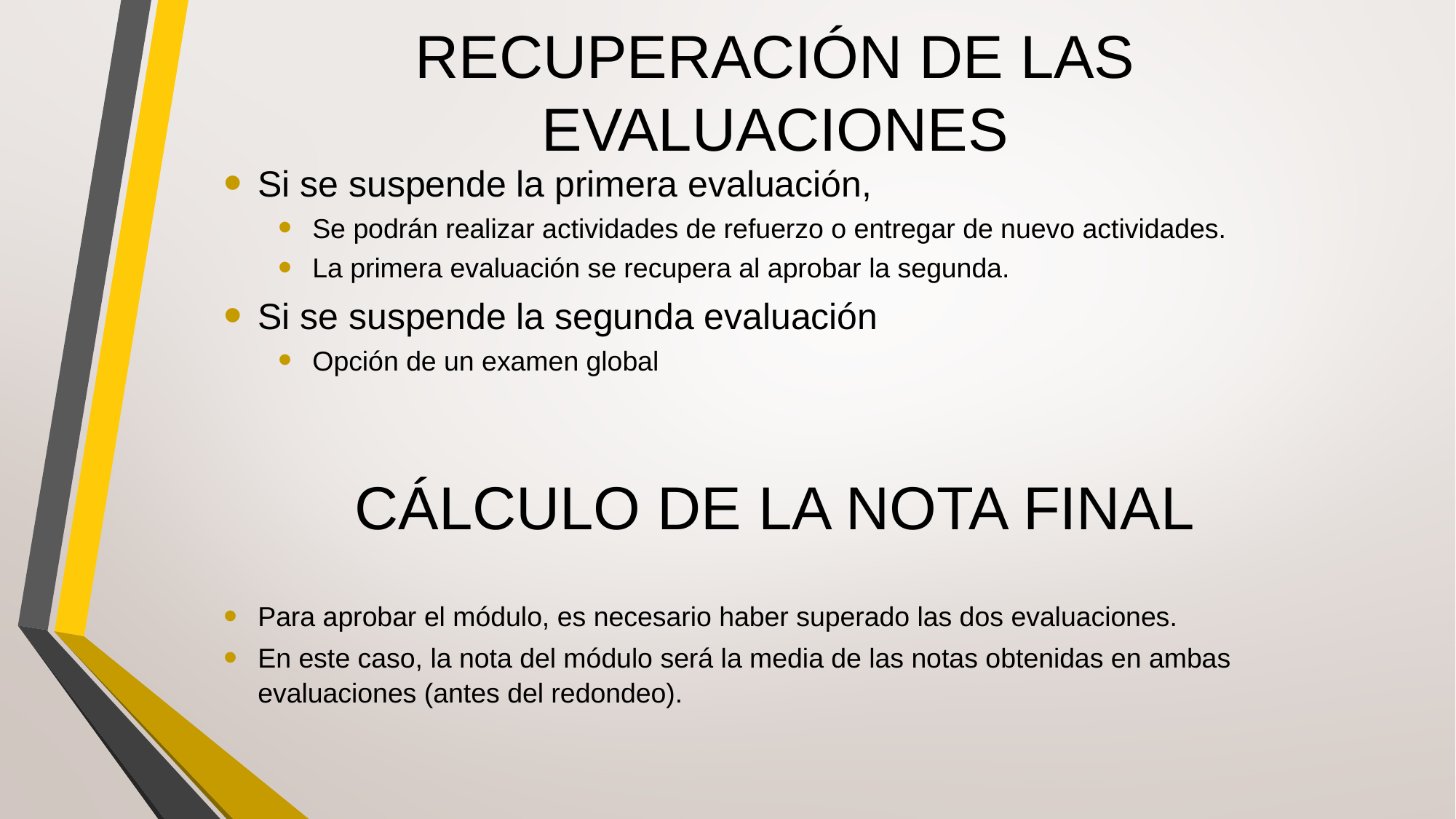

# RECUPERACIÓN DE LAS EVALUACIONES
Si se suspende la primera evaluación,
Se podrán realizar actividades de refuerzo o entregar de nuevo actividades.
La primera evaluación se recupera al aprobar la segunda.
Si se suspende la segunda evaluación
Opción de un examen global
CÁLCULO DE LA NOTA FINAL
Para aprobar el módulo, es necesario haber superado las dos evaluaciones.
En este caso, la nota del módulo será la media de las notas obtenidas en ambas evaluaciones (antes del redondeo).